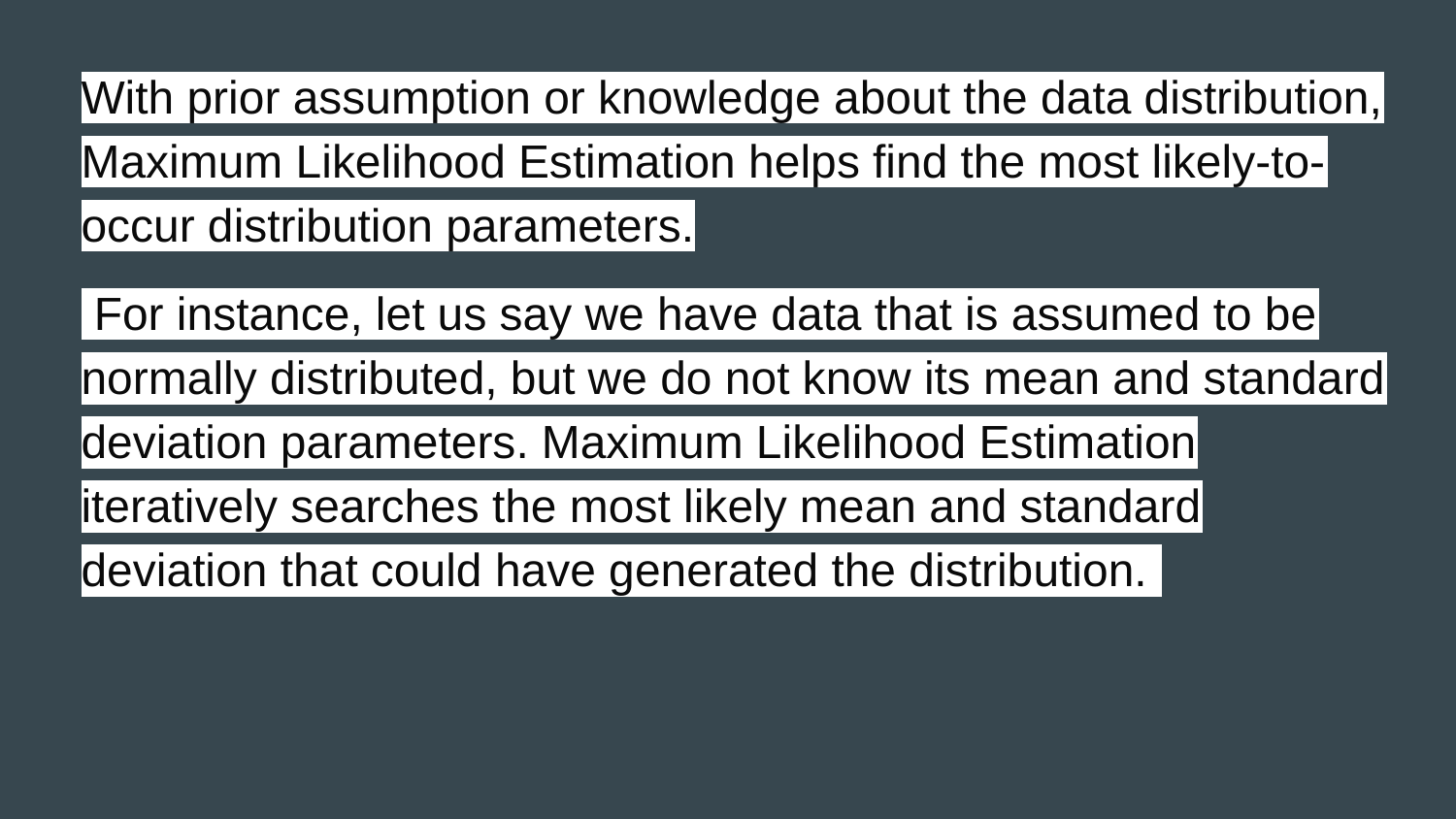

With prior assumption or knowledge about the data distribution, Maximum Likelihood Estimation helps find the most likely-to-occur distribution parameters.
 For instance, let us say we have data that is assumed to be normally distributed, but we do not know its mean and standard deviation parameters. Maximum Likelihood Estimation iteratively searches the most likely mean and standard deviation that could have generated the distribution.